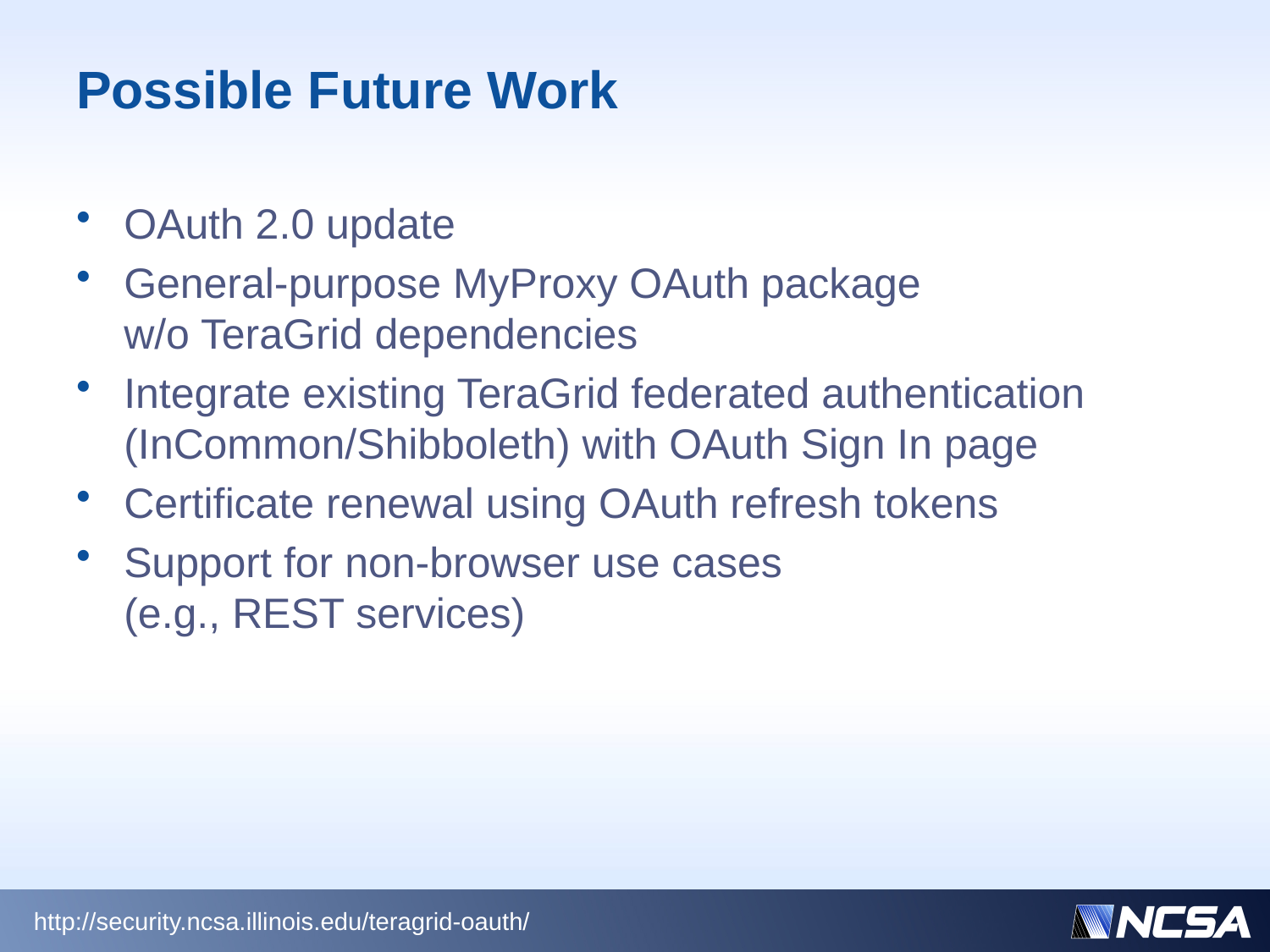

# Possible Future Work
OAuth 2.0 update
General-purpose MyProxy OAuth package
w/o TeraGrid dependencies
Integrate existing TeraGrid federated authentication (InCommon/Shibboleth) with OAuth Sign In page
Certificate renewal using OAuth refresh tokens
Support for non-browser use cases
(e.g., REST services)
http://security.ncsa.illinois.edu/teragrid-oauth/